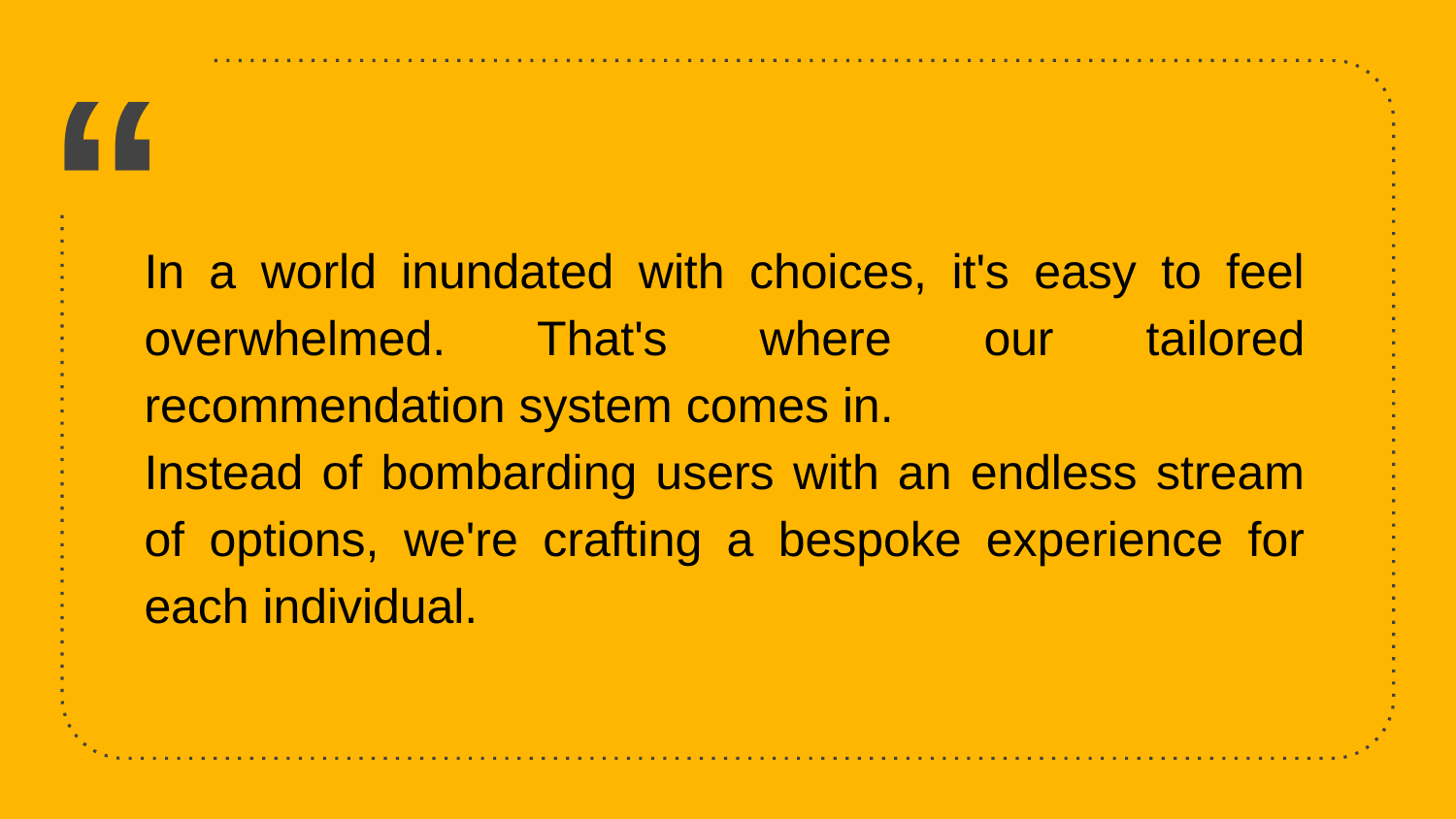

In a world inundated with choices, it's easy to feel overwhelmed. That's where our tailored recommendation system comes in.
Instead of bombarding users with an endless stream of options, we're crafting a bespoke experience for each individual.
3